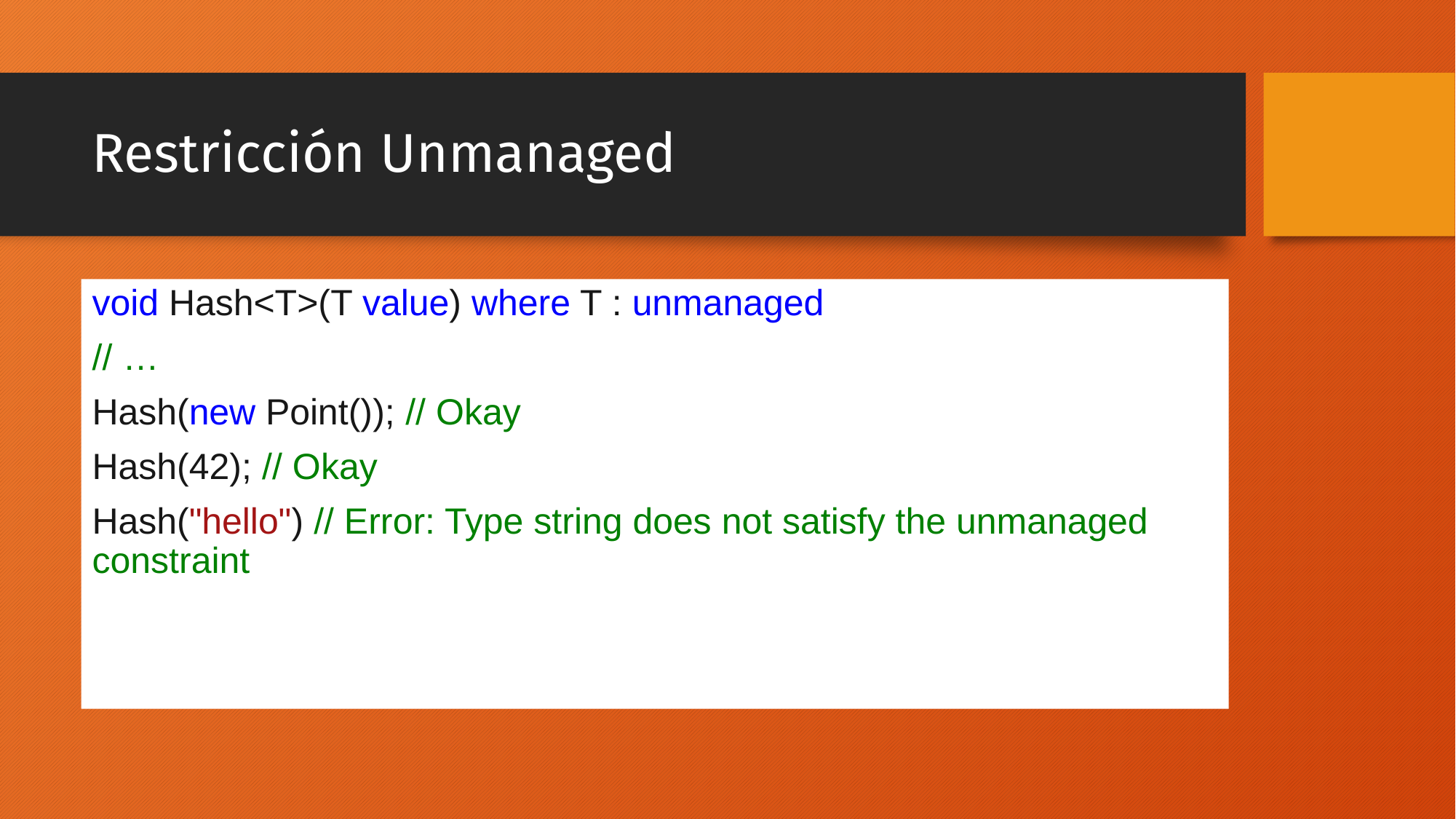

# Restricción Unmanaged
void Hash<T>(T value) where T : unmanaged
// …
Hash(new Point()); // Okay
Hash(42); // Okay
Hash("hello") // Error: Type string does not satisfy the unmanaged constraint